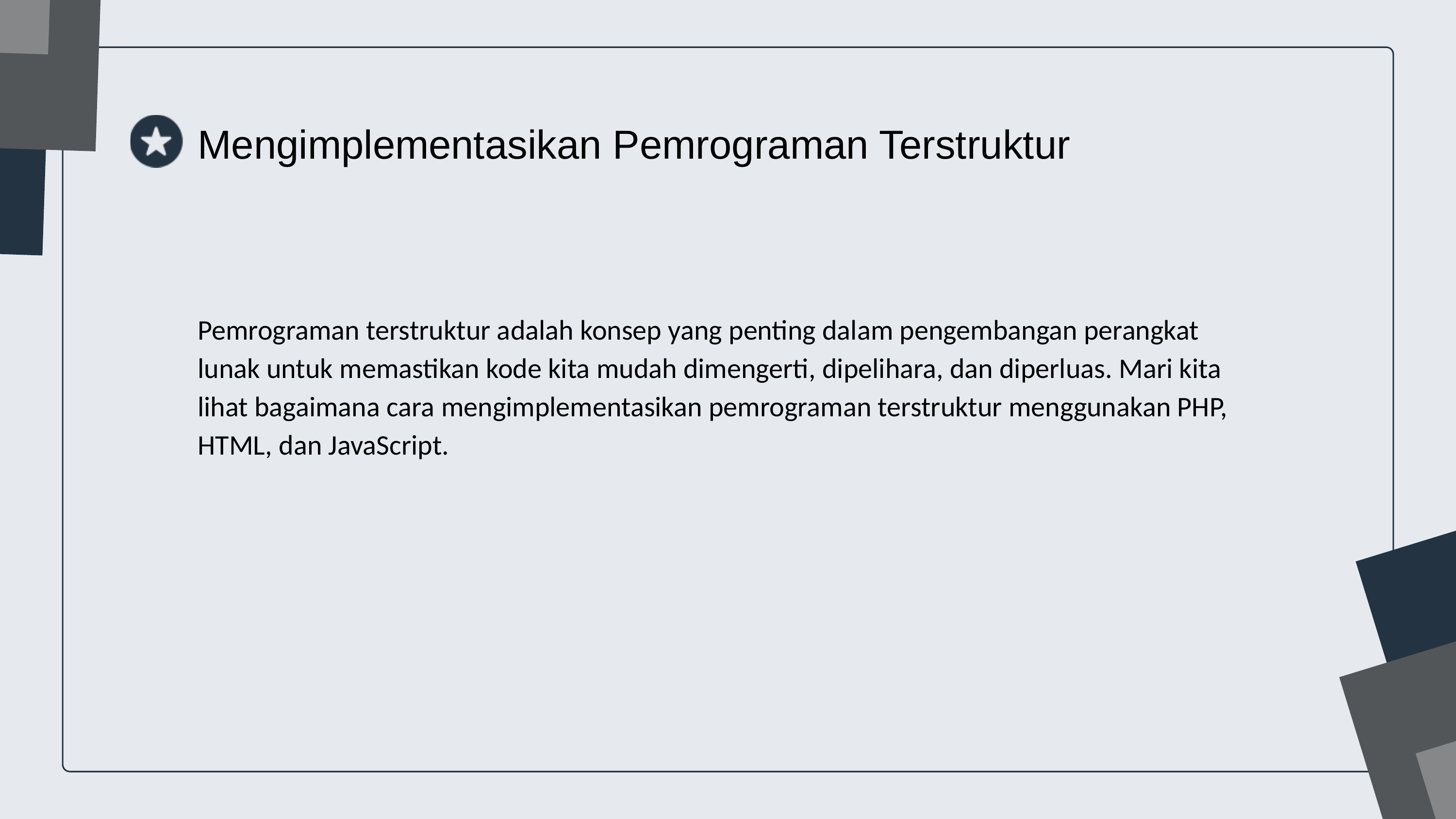

Mengimplementasikan Pemrograman Terstruktur
Pemrograman terstruktur adalah konsep yang penting dalam pengembangan perangkat lunak untuk memastikan kode kita mudah dimengerti, dipelihara, dan diperluas. Mari kita lihat bagaimana cara mengimplementasikan pemrograman terstruktur menggunakan PHP, HTML, dan JavaScript.